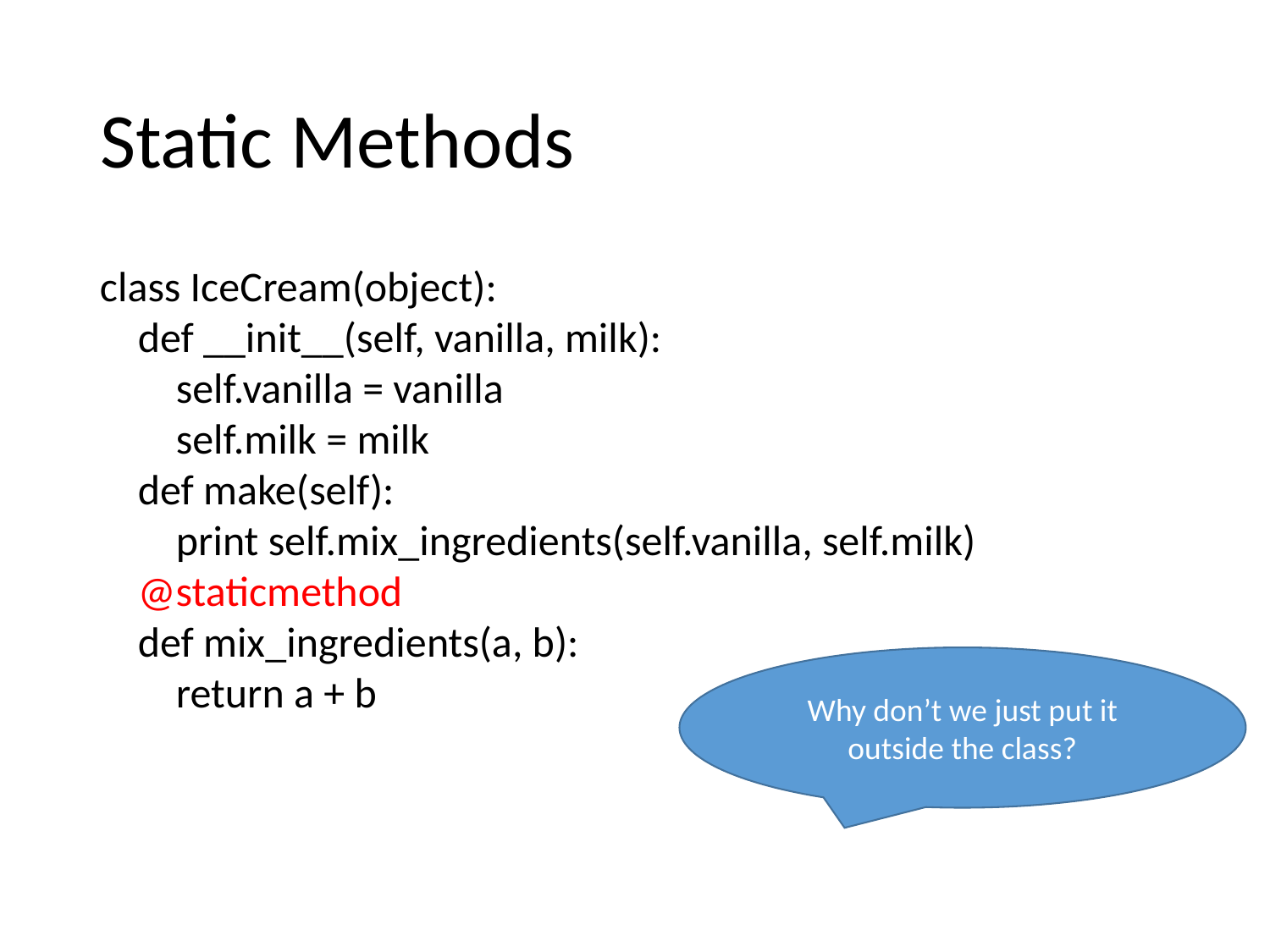

# Static Methods

class IceCream(object):
    def __init__(self, vanilla, milk):
        self.vanilla = vanilla
        self.milk = milk
    def make(self):
        print self.mix_ingredients(self.vanilla, self.milk)
    @staticmethod
    def mix_ingredients(a, b):
        return a + b
Why don’t we just put it outside the class?